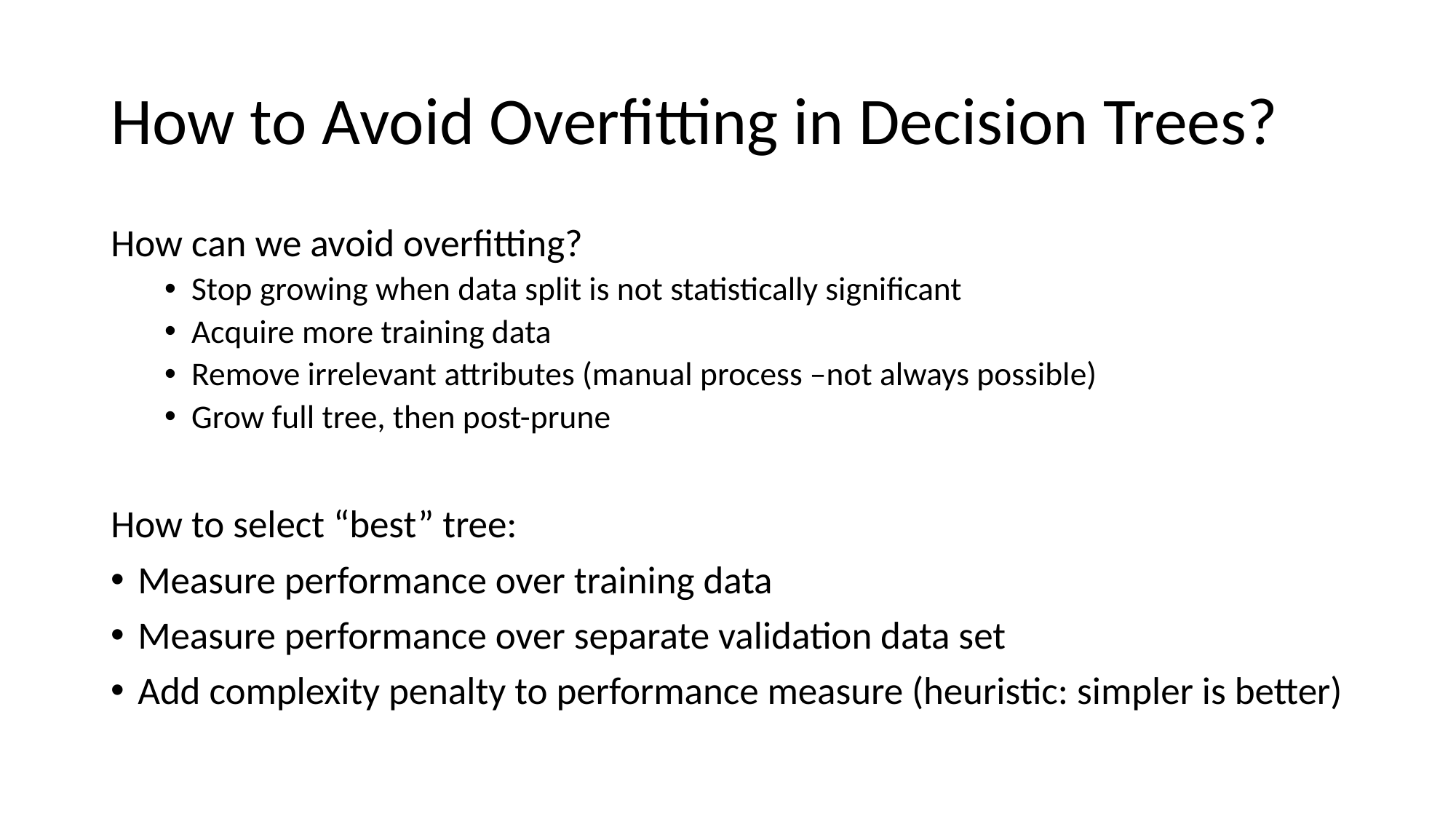

# How to Avoid Overfitting in Decision Trees?
How can we avoid overfitting?
Stop growing when data split is not statistically significant
Acquire more training data
Remove irrelevant attributes (manual process –not always possible)
Grow full tree, then post-prune

How to select “best” tree:
Measure performance over training data
Measure performance over separate validation data set
Add complexity penalty to performance measure (heuristic: simpler is better)